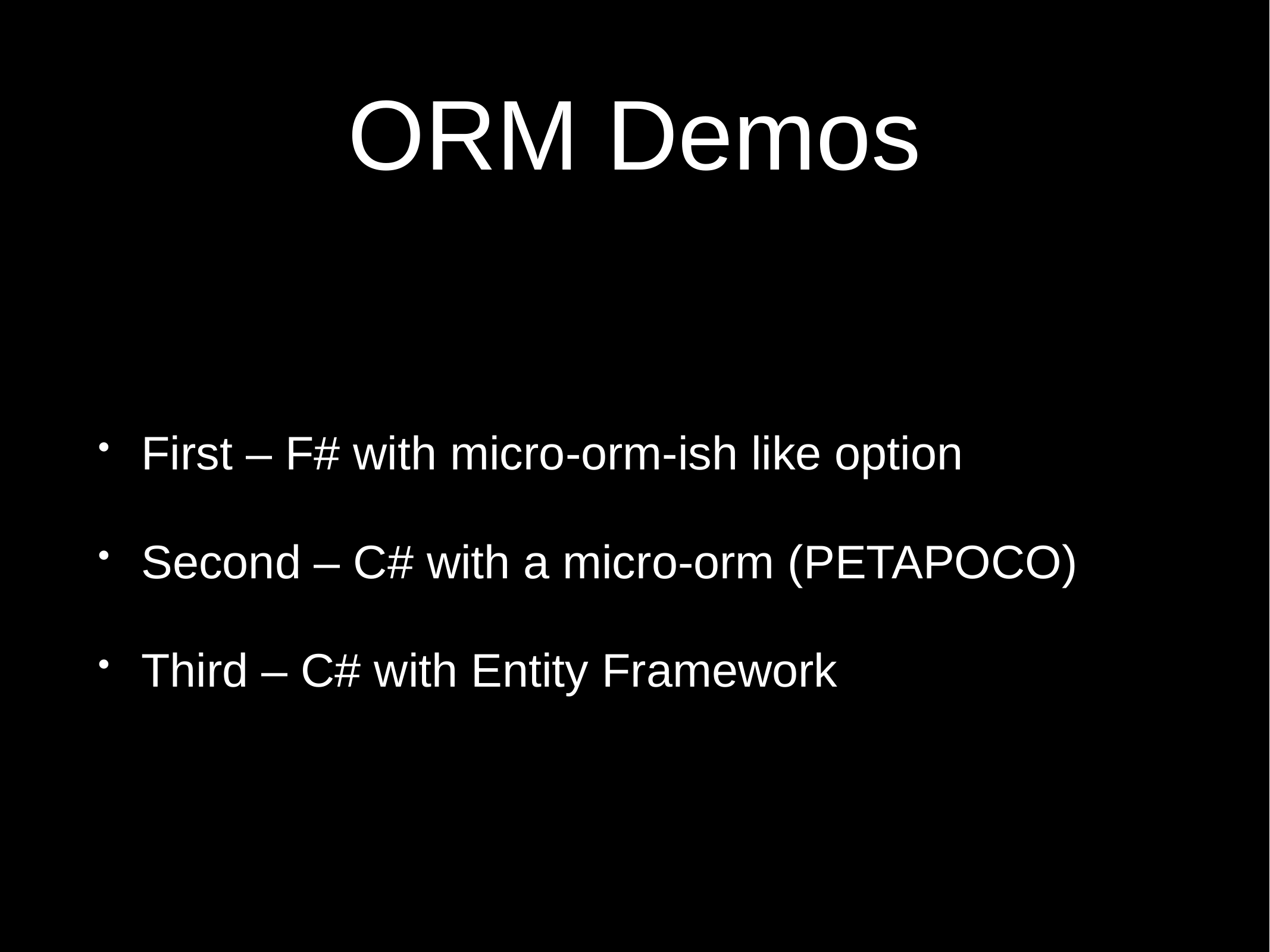

# ORM Demos
First – F# with micro-orm-ish like option
Second – C# with a micro-orm (PETAPOCO)
Third – C# with Entity Framework